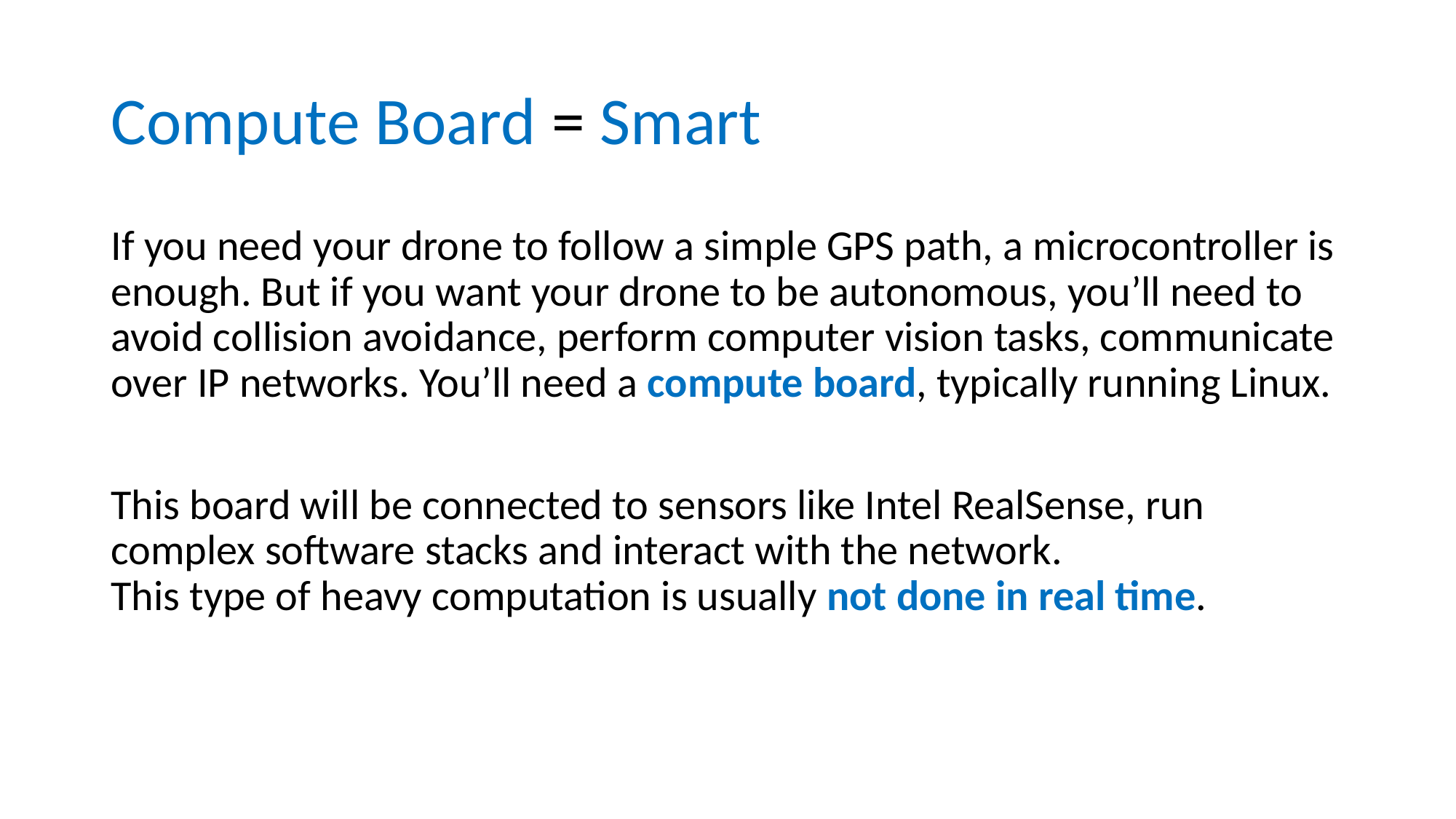

# Compute Board = Smart
If you need your drone to follow a simple GPS path, a microcontroller is enough. But if you want your drone to be autonomous, you’ll need to avoid collision avoidance, perform computer vision tasks, communicate over IP networks. You’ll need a compute board, typically running Linux.

This board will be connected to sensors like Intel RealSense, run complex software stacks and interact with the network.
This type of heavy computation is usually not done in real time.